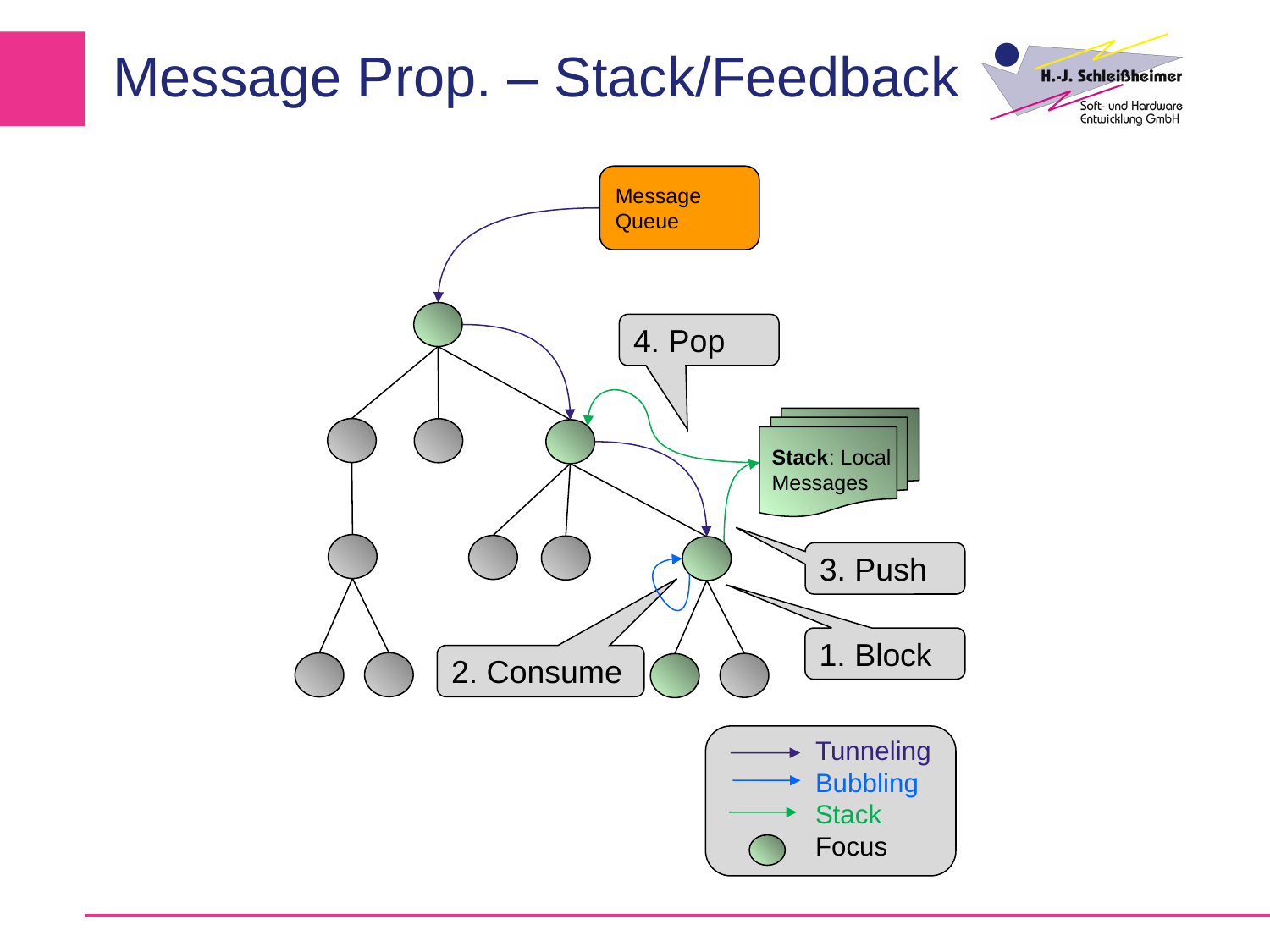

# Message Prop. – Stack/Feedback

Message
Queue

4. Pop
Stack: Local
Messages

3. Push
1. Block
2. Consume

Tunneling
Bubbling
Stack
Focus